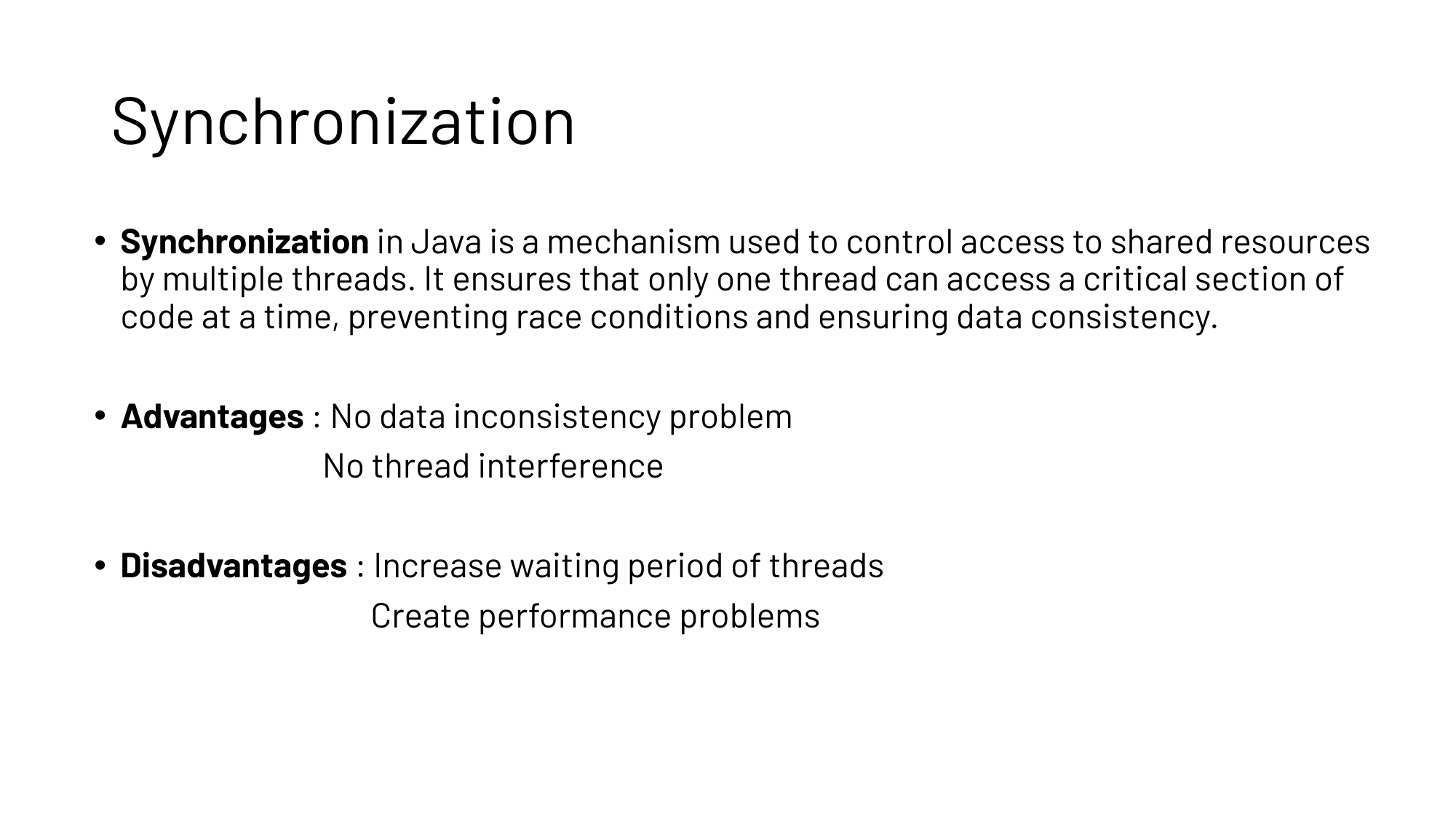

# Synchronization
Synchronization in Java is a mechanism used to control access to shared resources by multiple threads. It ensures that only one thread can access a critical section of code at a time, preventing race conditions and ensuring data consistency.

Advantages : No data inconsistency problem
                                 No thread interference

Disadvantages : Increase waiting period of threads
                                        Create performance problems